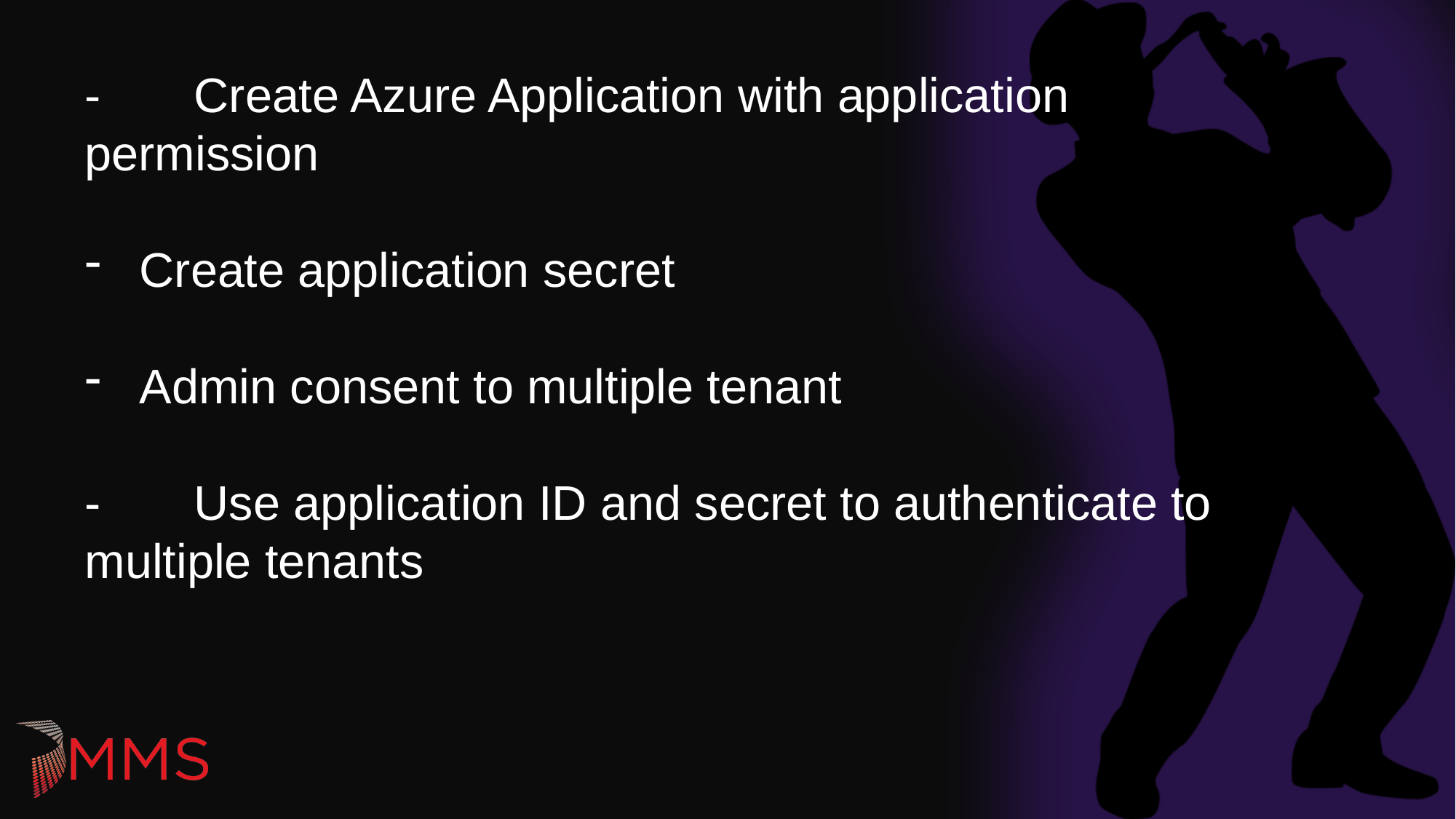

-	Create Azure Application with application permission

Create application secret

Admin consent to multiple tenant

-	Use application ID and secret to authenticate to multiple tenants